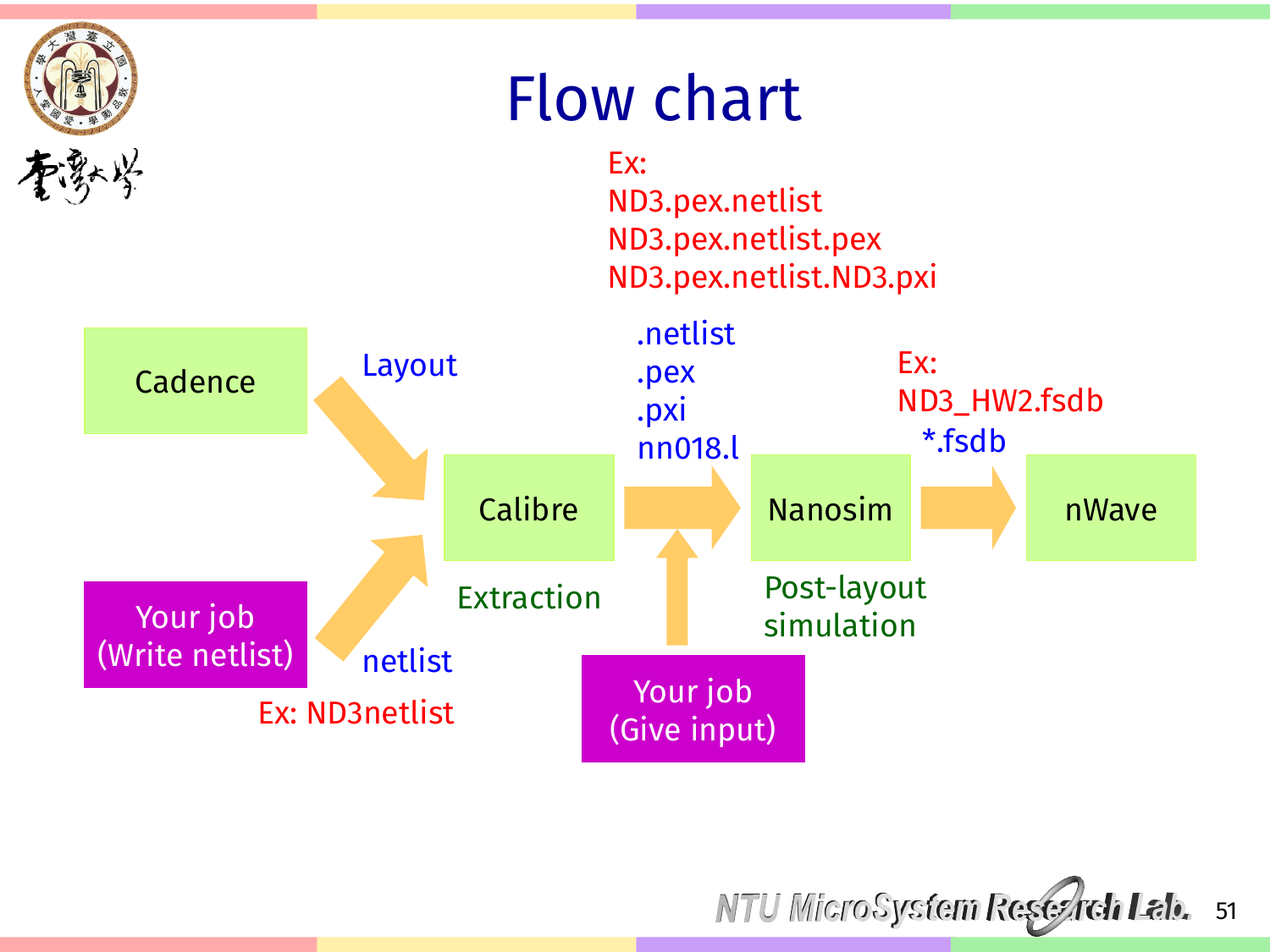

# Flow chart
Ex:
ND3.pex.netlist
ND3.pex.netlist.pex
ND3.pex.netlist.ND3.pxi
.netlist
.pex
.pxi
nn018.l
Cadence
Ex: ND3_HW2.fsdb
Layout

*.fsdb

Calibre
Nanosim
nWave

Post-layout simulation

Extraction
Your job
(Write netlist)
netlist
Your job
(Give input)
Ex: ND3netlist
51